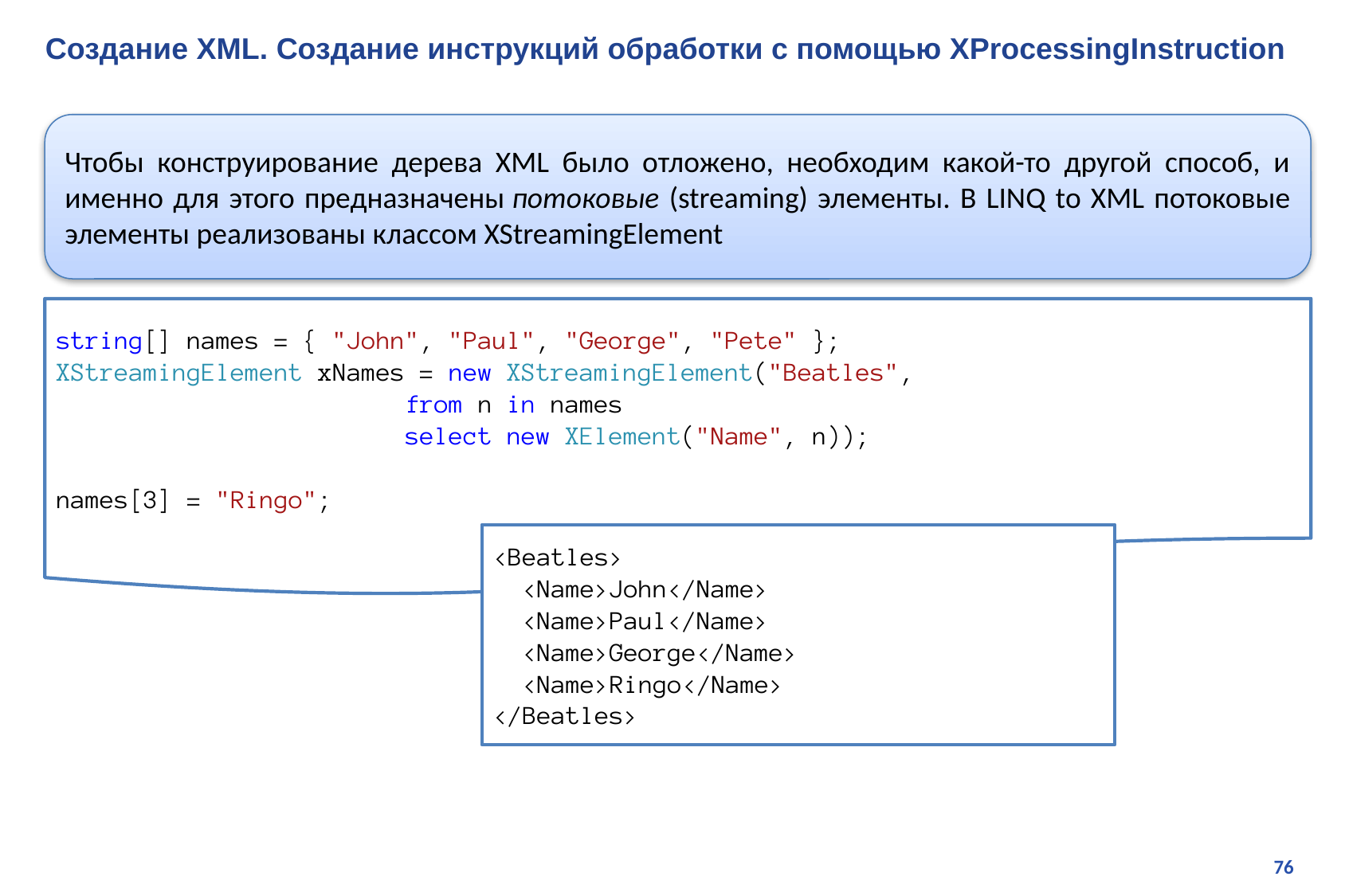

# Создание XML. Создание инструкций обработки с помощью XProcessingInstruction
Чтобы конструирование дерева XML было отложено, необходим какой-то другой способ, и именно для этого предназначены потоковые (streaming) элементы. В LINQ to XML потоковые элементы реализованы классом XStreamingElement
string[] names = { "John", "Paul", "George", "Pete" };
XStreamingElement xNames = new XStreamingElement("Beatles",
                        from n in names
                        select new XElement("Name", n));

names[3] = "Ringo";
<Beatles>
  <Name>John</Name>
  <Name>Paul</Name>
  <Name>George</Name>
  <Name>Ringo</Name>
</Beatles>